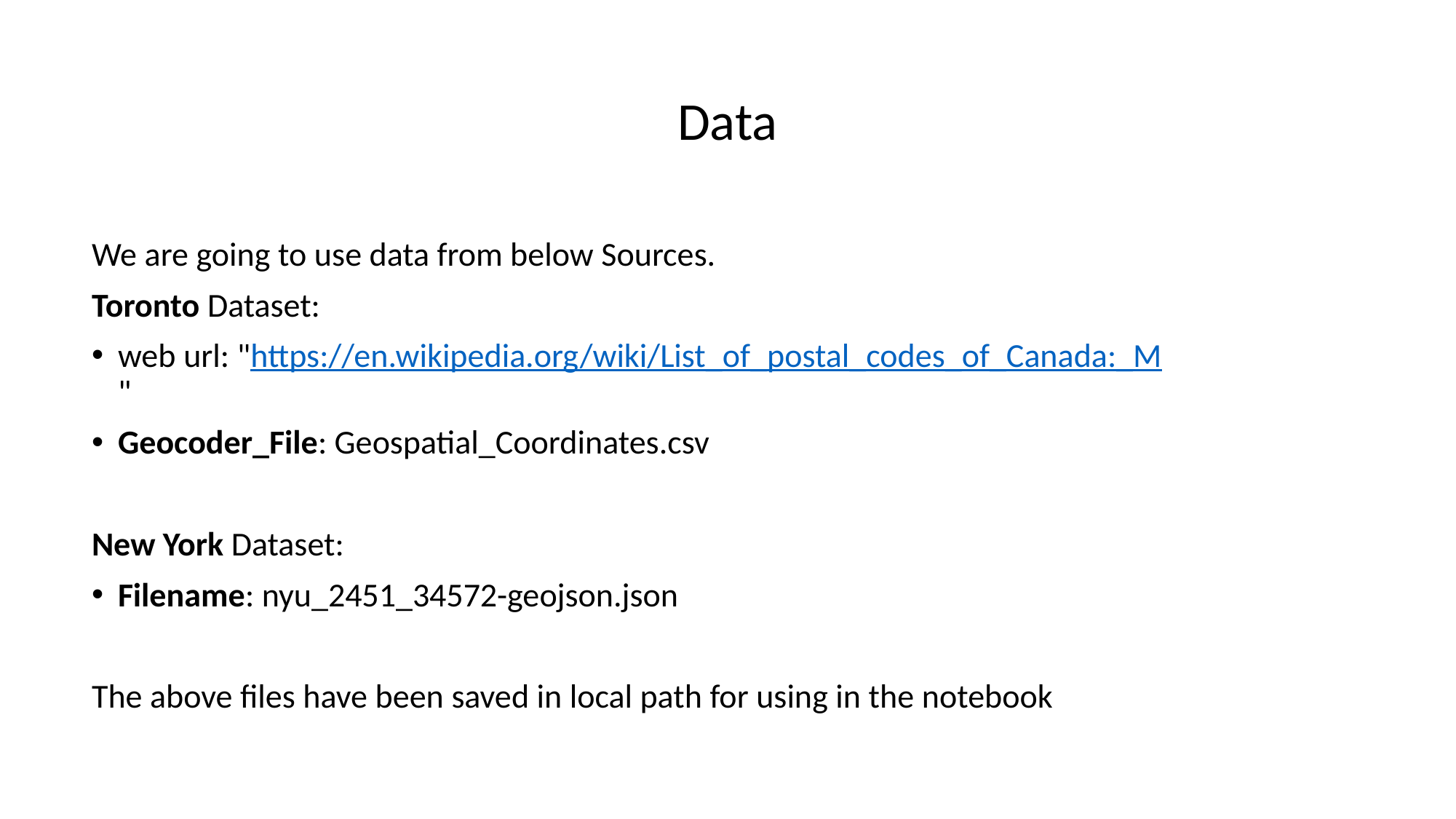

# Data

We are going to use data from below Sources.
Toronto Dataset:
web url: "https://en.wikipedia.org/wiki/List_of_postal_codes_of_Canada:_M"
Geocoder_File: Geospatial_Coordinates.csv

New York Dataset:
Filename: nyu_2451_34572-geojson.json

The above files have been saved in local path for using in the notebook